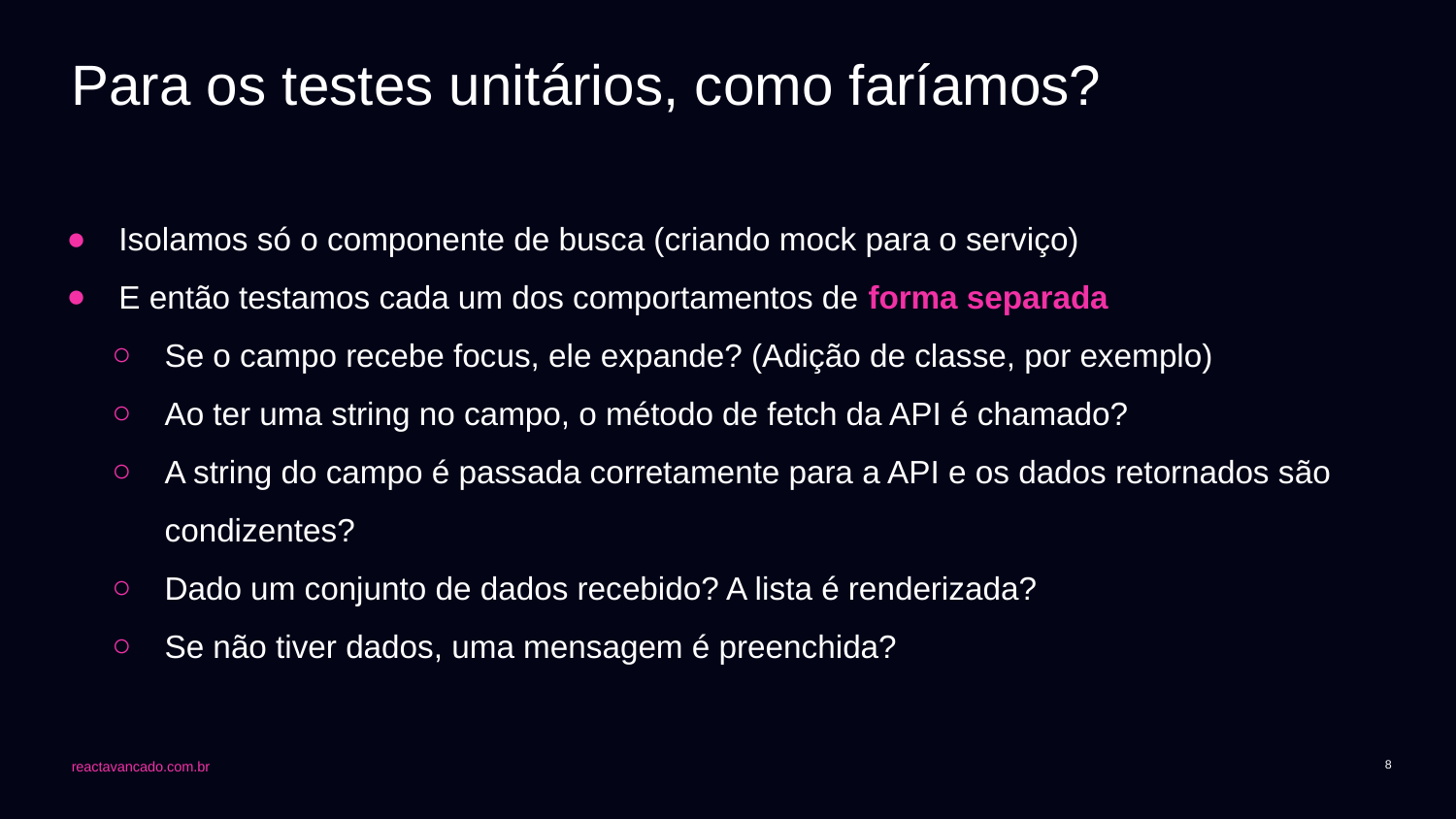

# Para os testes unitários, como faríamos?
Isolamos só o componente de busca (criando mock para o serviço)
E então testamos cada um dos comportamentos de forma separada
Se o campo recebe focus, ele expande? (Adição de classe, por exemplo)
Ao ter uma string no campo, o método de fetch da API é chamado?
A string do campo é passada corretamente para a API e os dados retornados são condizentes?
Dado um conjunto de dados recebido? A lista é renderizada?
Se não tiver dados, uma mensagem é preenchida?